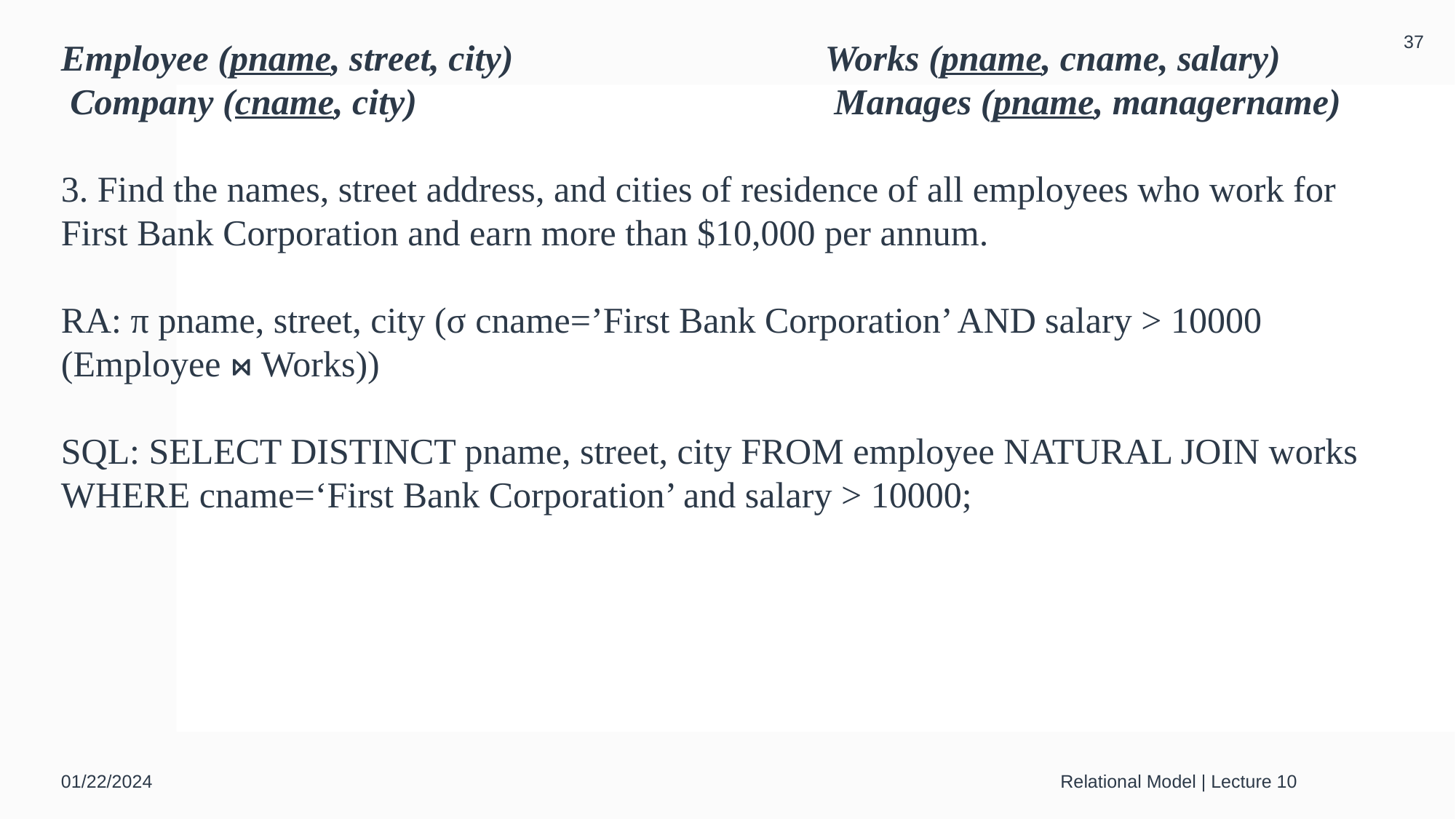

37
Employee (pname, street, city)			Works (pname, cname, salary)
 Company (cname, city)				 Manages (pname, managername)

3. Find the names, street address, and cities of residence of all employees who work for First Bank Corporation and earn more than $10,000 per annum.

RA: π pname, street, city (σ cname=’First Bank Corporation’ AND salary > 10000 (Employee ⋈ Works))

SQL: SELECT DISTINCT pname, street, city FROM employee NATURAL JOIN works WHERE cname=‘First Bank Corporation’ and salary > 10000;
01/22/2024
Relational Model | Lecture 10